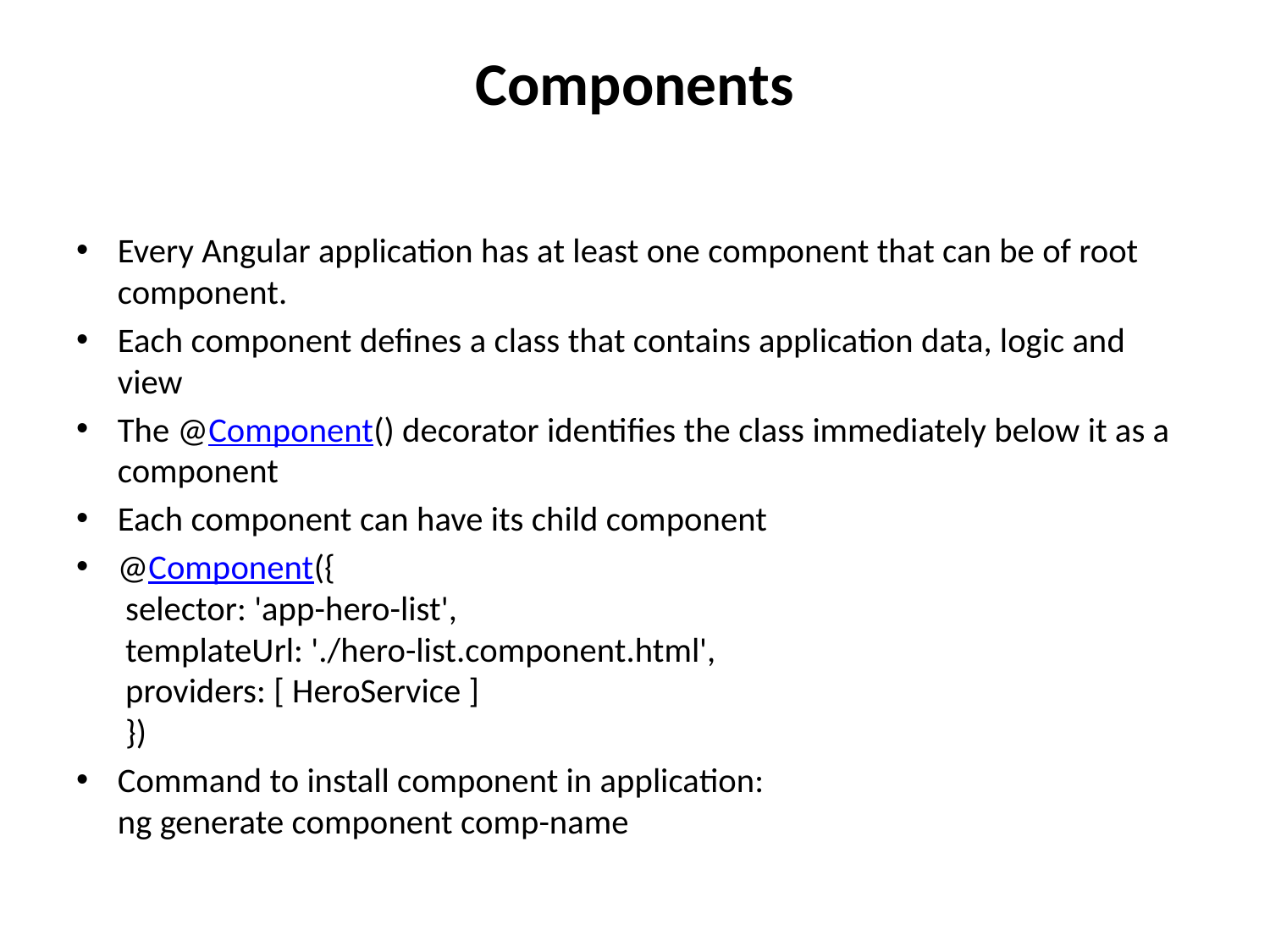

# Components
Every Angular application has at least one component that can be of root component.
Each component defines a class that contains application data, logic and view
The @Component() decorator identifies the class immediately below it as a component
Each component can have its child component
@Component({
 selector: 'app-hero-list',
 templateUrl: './hero-list.component.html',
 providers: [ HeroService ]
 })
Command to install component in application:
ng generate component comp-name